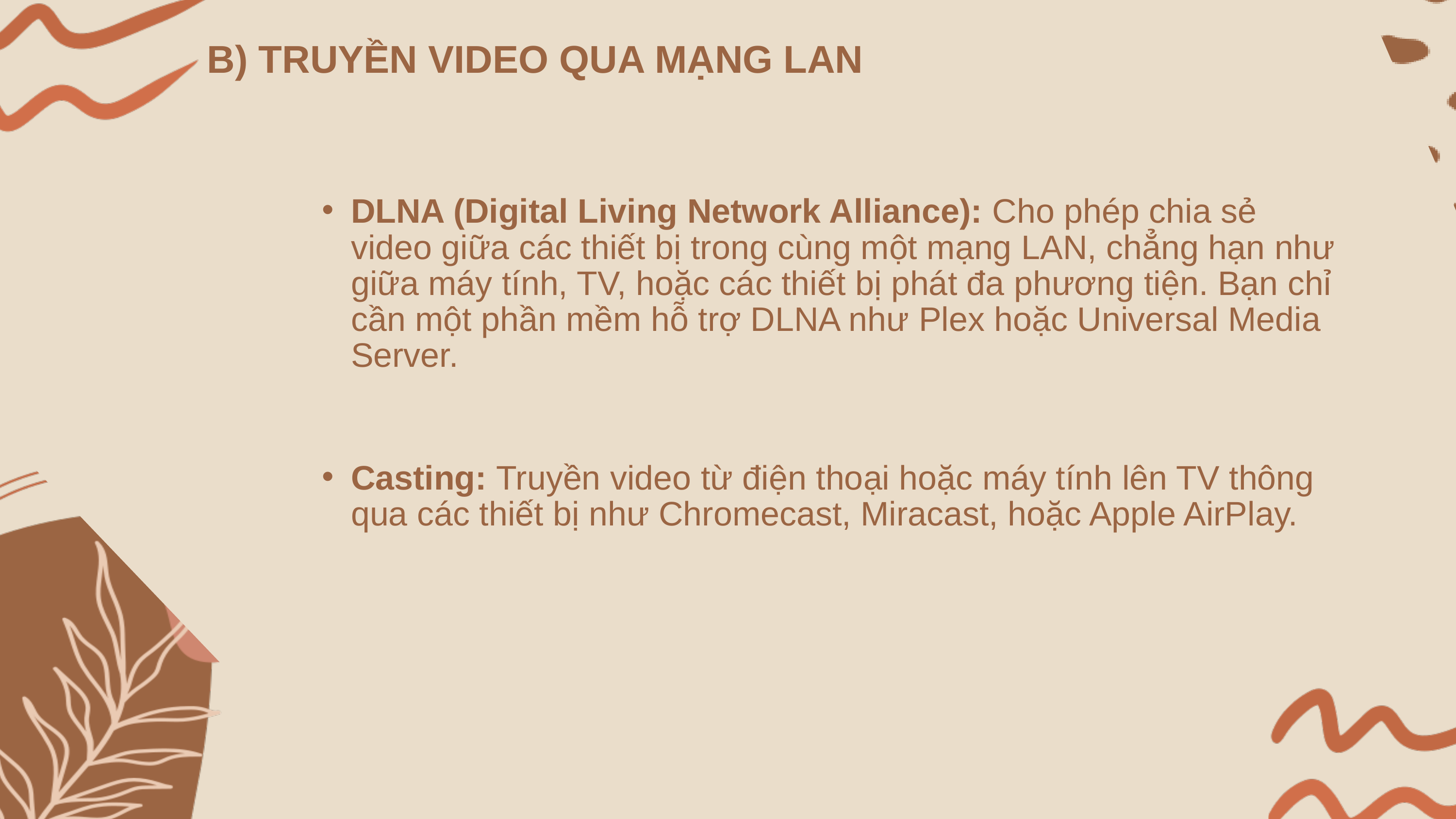

B) TRUYỀN VIDEO QUA MẠNG LAN

DLNA (Digital Living Network Alliance): Cho phép chia sẻ video giữa các thiết bị trong cùng một mạng LAN, chẳng hạn như giữa máy tính, TV, hoặc các thiết bị phát đa phương tiện. Bạn chỉ cần một phần mềm hỗ trợ DLNA như Plex hoặc Universal Media Server.

Casting: Truyền video từ điện thoại hoặc máy tính lên TV thông qua các thiết bị như Chromecast, Miracast, hoặc Apple AirPlay.